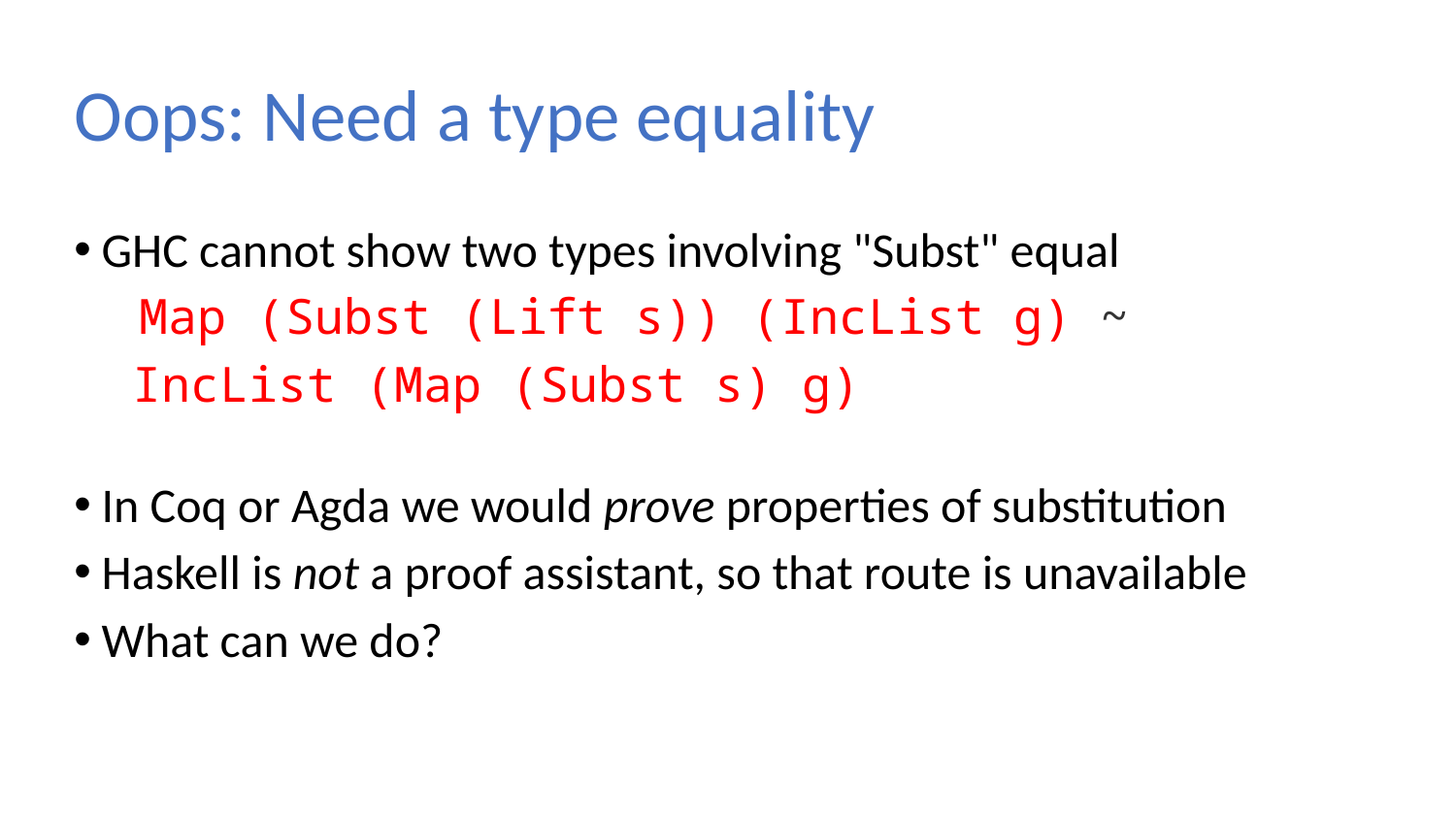

# Oops: Need a type equality
GHC cannot show two types involving "Subst" equal
      Map (Subst (Lift s)) (IncList g) ~
  IncList (Map (Subst s) g)
In Coq or Agda we would prove properties of substitution
Haskell is not a proof assistant, so that route is unavailable
What can we do?